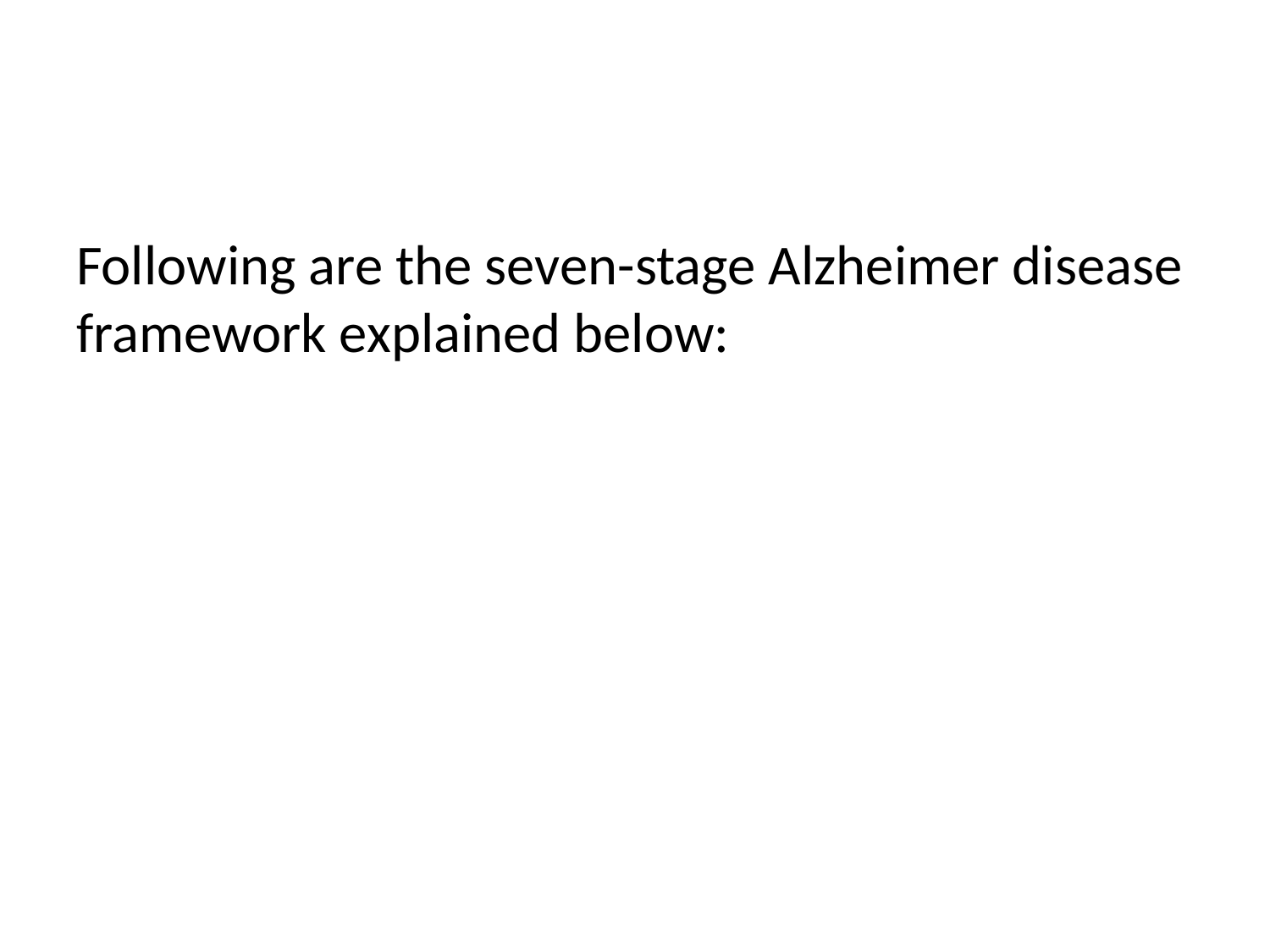

Following are the seven-stage Alzheimer disease framework explained below: